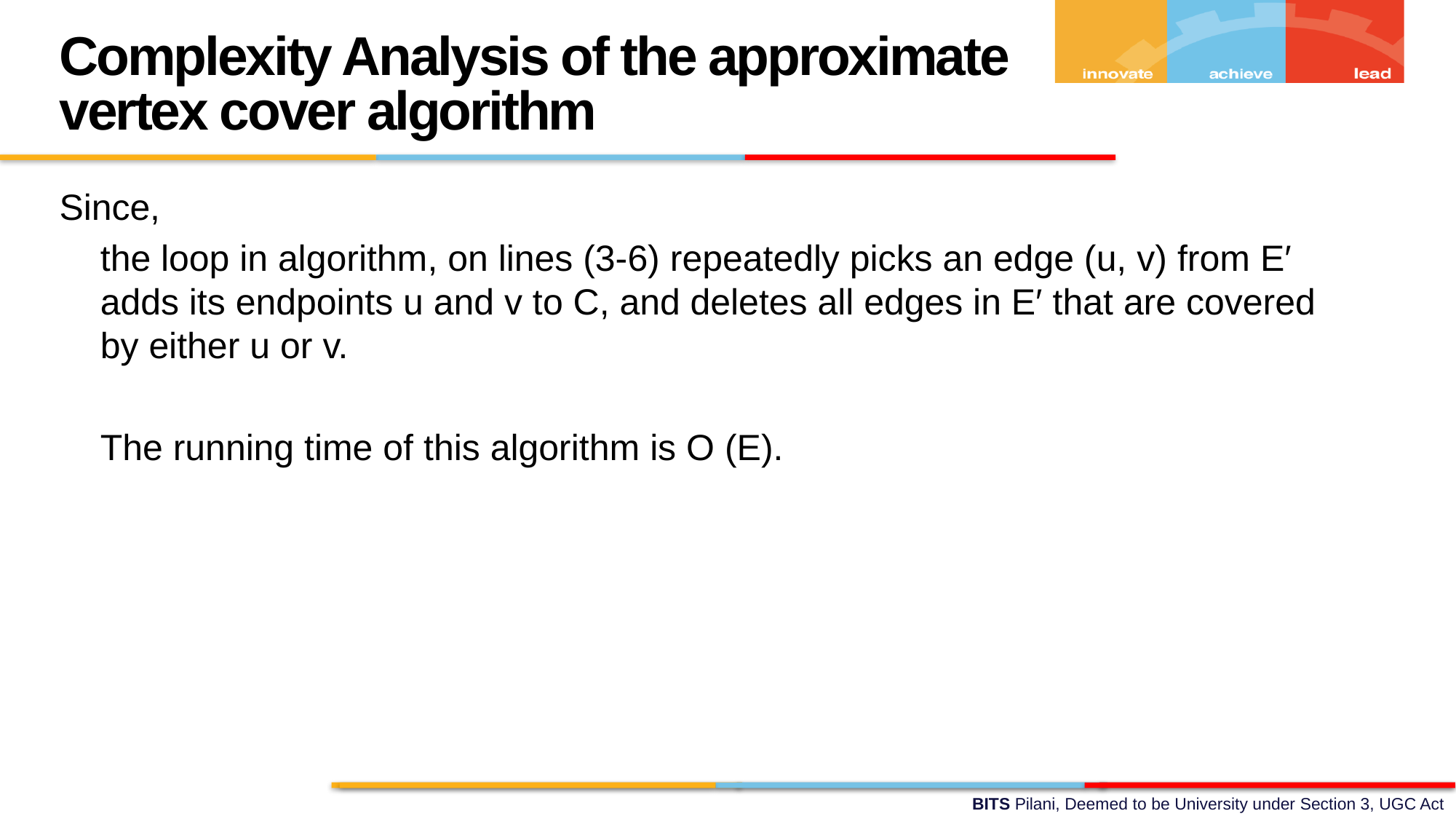

Complexity Analysis of the approximate vertex cover algorithm
Since,
	the loop in algorithm, on lines (3-6) repeatedly picks an edge (u, v) from E′ adds its endpoints u and v to C, and deletes all edges in E′ that are covered by either u or v.

	The running time of this algorithm is O (E).